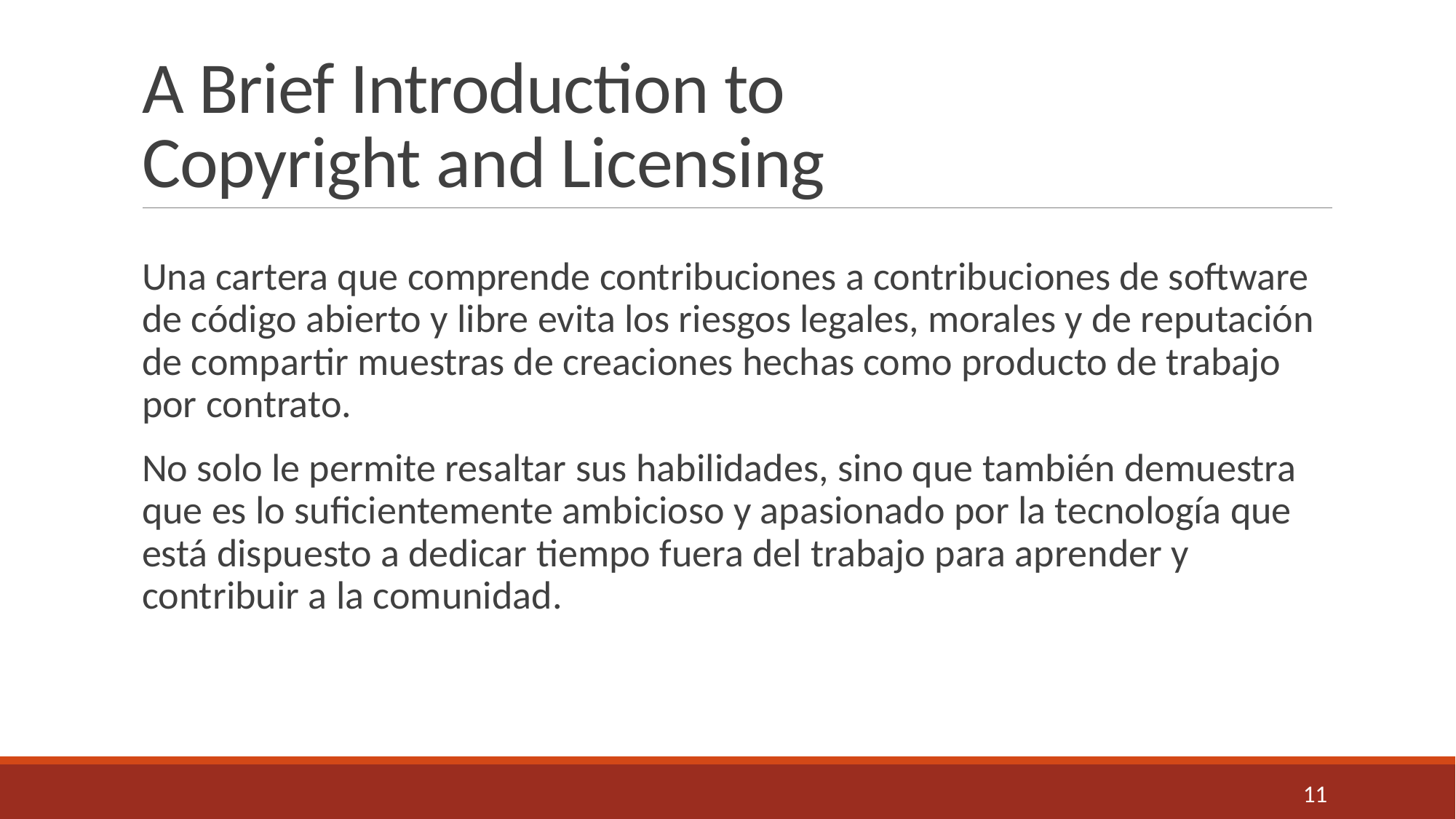

# A Brief Introduction to Copyright and Licensing
Una cartera que comprende contribuciones a contribuciones de software de código abierto y libre evita los riesgos legales, morales y de reputación de compartir muestras de creaciones hechas como producto de trabajo por contrato.
No solo le permite resaltar sus habilidades, sino que también demuestra que es lo suficientemente ambicioso y apasionado por la tecnología que está dispuesto a dedicar tiempo fuera del trabajo para aprender y contribuir a la comunidad.
11